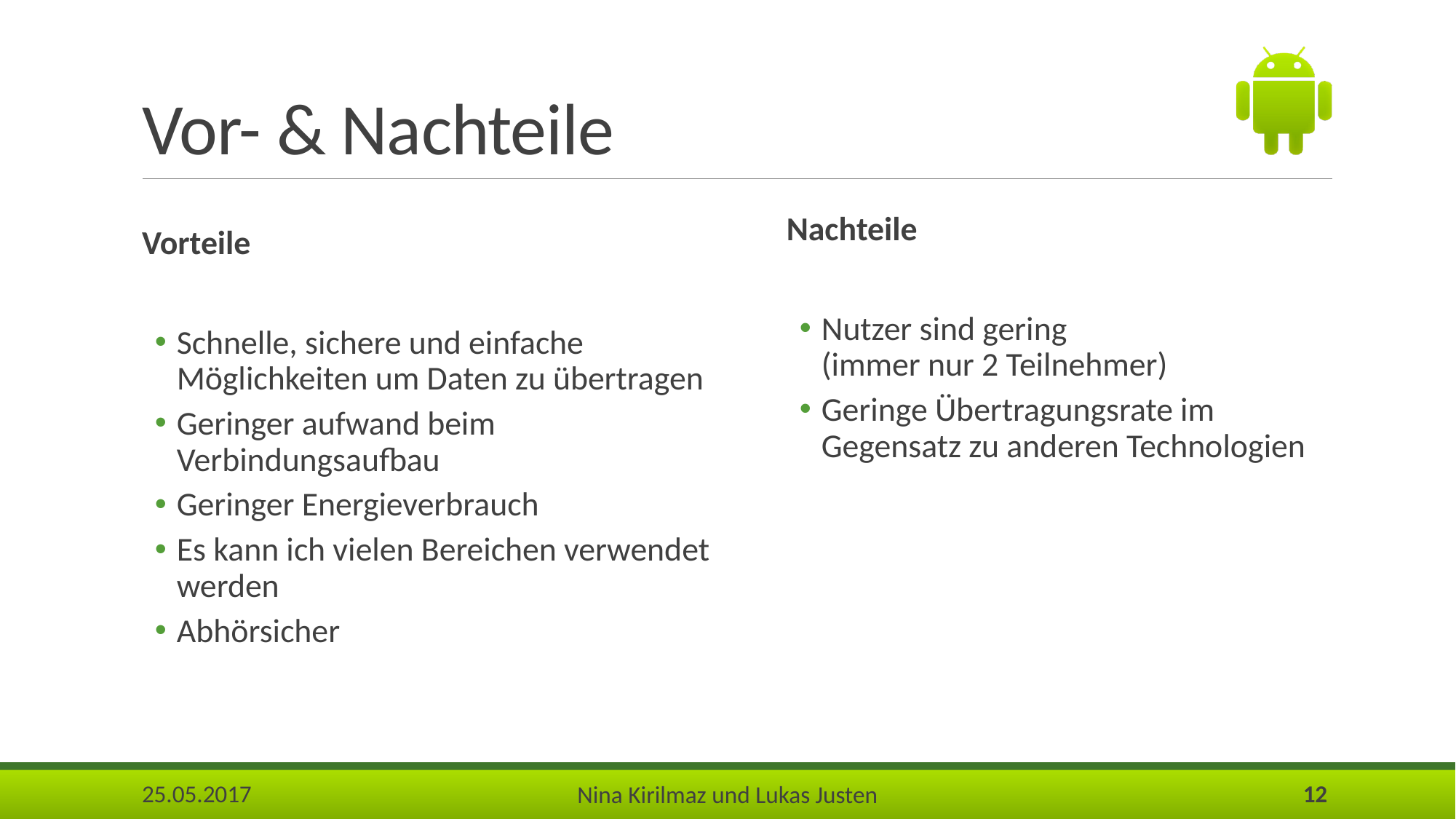

# Vor- & Nachteile
Nachteile

Nutzer sind gering                                 (immer nur 2 Teilnehmer)
Geringe Übertragungsrate im Gegensatz zu anderen Technologien

Vorteile

Schnelle, sichere und einfache Möglichkeiten um Daten zu übertragen
Geringer aufwand beim Verbindungsaufbau
Geringer Energieverbrauch
Es kann ich vielen Bereichen verwendet werden
Abhörsicher

25.05.2017
12